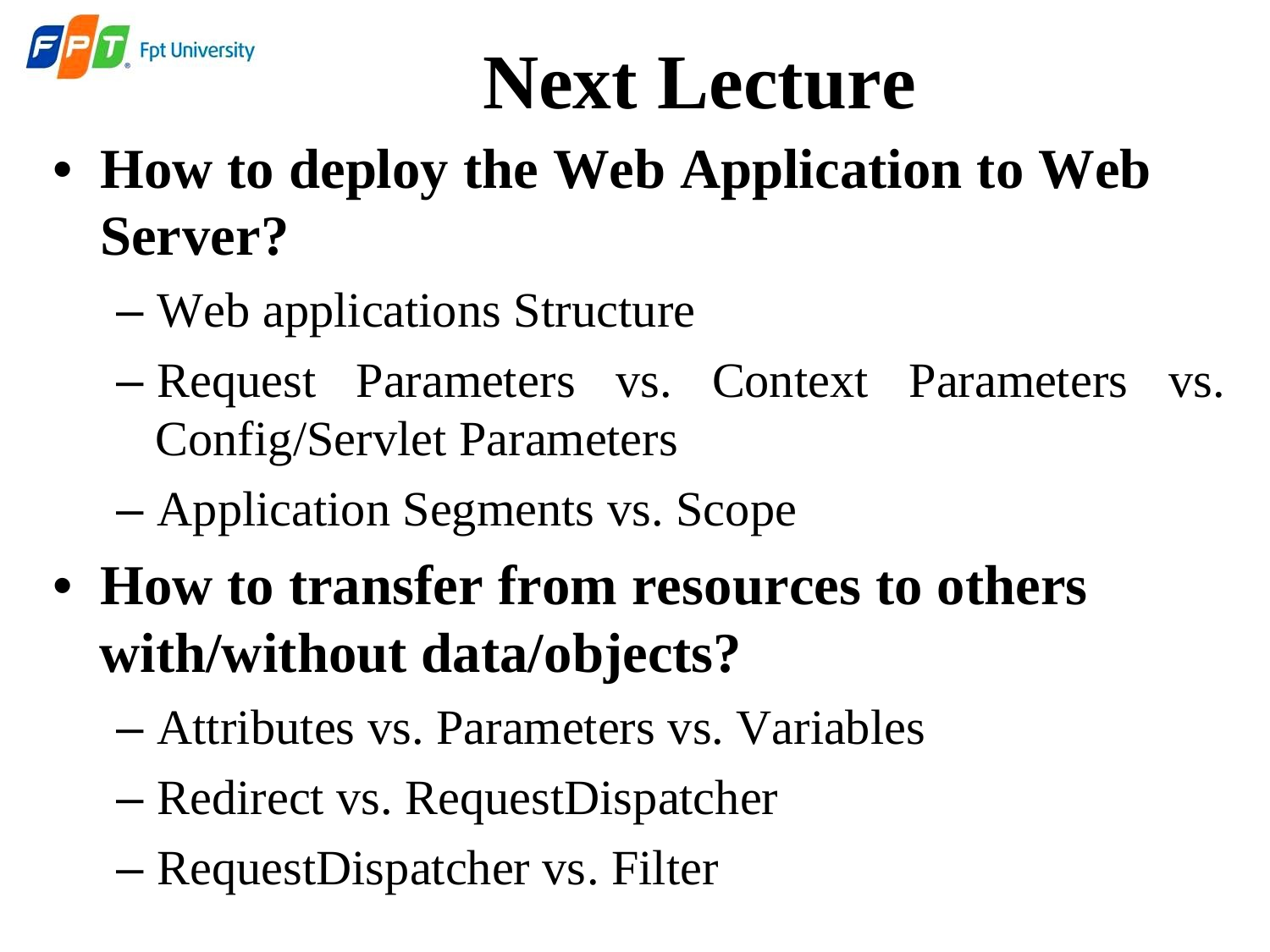

Next Lecture
• How to deploy the Web Application to Web
Server?
– Web applications Structure
– Request   Parameters   vs.   Context   Parameters   vs.
Config/Servlet Parameters
– Application Segments vs. Scope
• How to transfer from resources to others
with/without data/objects?
– Attributes vs. Parameters vs. Variables
– Redirect vs. RequestDispatcher
– RequestDispatcher vs. Filter